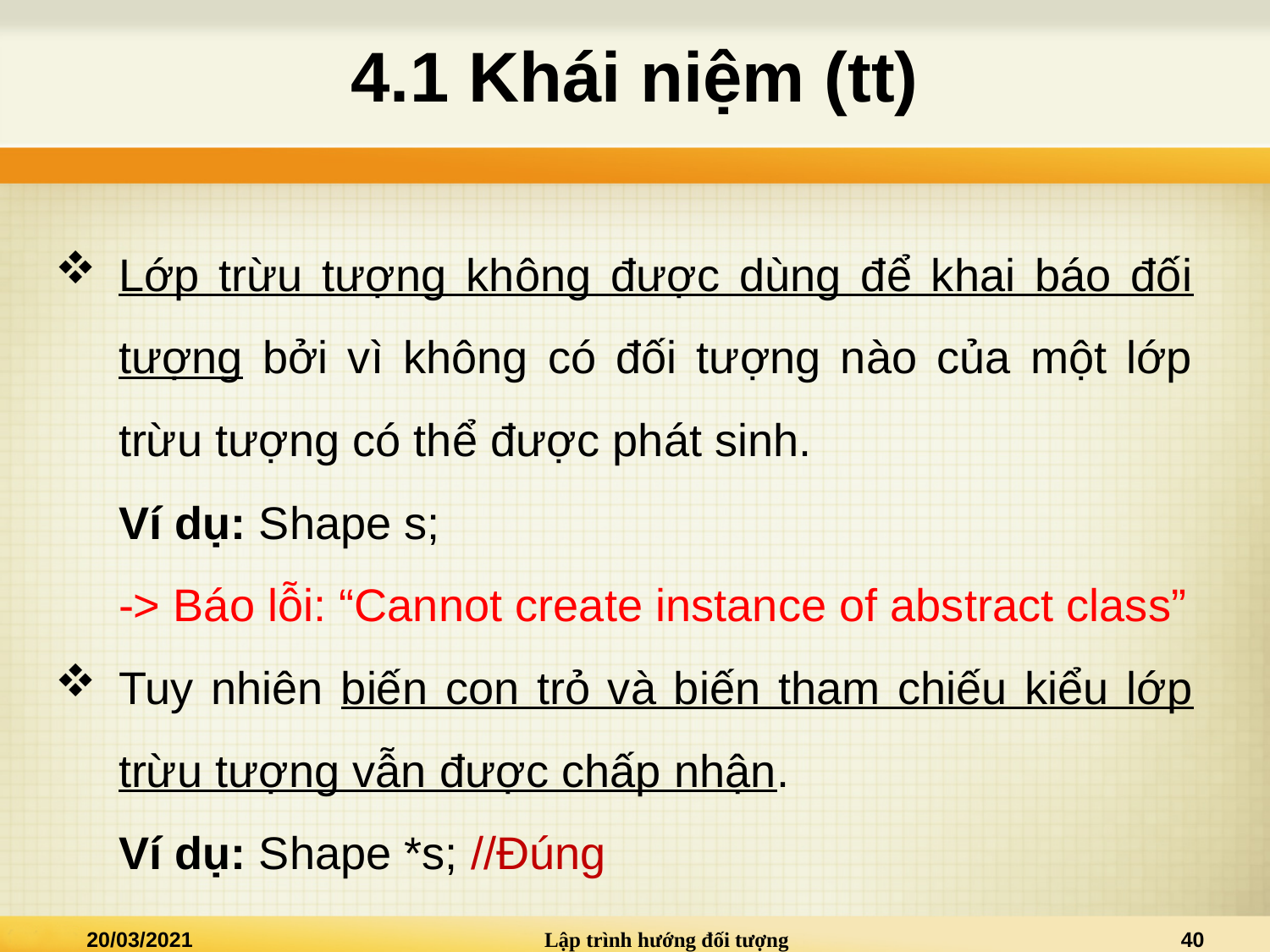

# 4.1 Khái niệm (tt)
Lớp trừu tượng không được dùng để khai báo đối tượng bởi vì không có đối tượng nào của một lớp trừu tượng có thể được phát sinh.
Ví dụ: Shape s;
-> Báo lỗi: “Cannot create instance of abstract class”
Tuy nhiên biến con trỏ và biến tham chiếu kiểu lớp trừu tượng vẫn được chấp nhận.
Ví dụ: Shape *s; //Đúng

20/03/2021
Lập trình hướng đối tượng
40